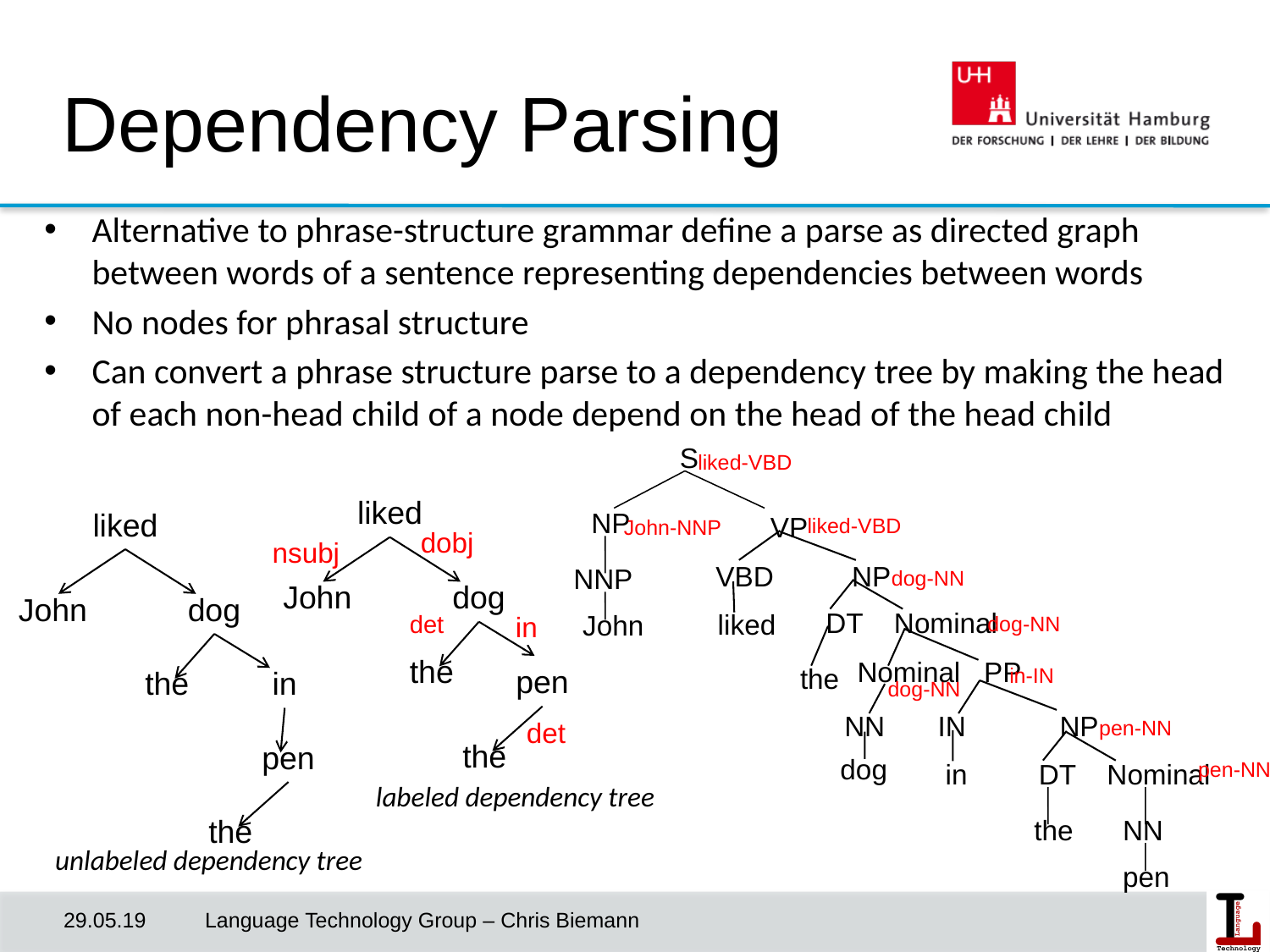

# Dependency Parsing
Alternative to phrase-structure grammar define a parse as directed graph between words of a sentence representing dependencies between words
No nodes for phrasal structure
Can convert a phrase structure parse to a dependency tree by making the head of each non-head child of a node depend on the head of the head child
S
liked-VBD

NP
VP
liked-VBD
John-NNP

VBD          NP
NNP
dog-NN

     DT    Nominal
liked
John
dog-NN

Nominal   PP
the
in-IN
dog-NN

IN            NP
NN
pen-NN

dog
pen-NN
in
     DT    Nominal

the
NN

pen
liked
dobj
nsubj
John
dog
det
in
the
pen
det
the
liked
John
dog
the
in
pen
the
labeled dependency tree
unlabeled dependency tree
29.05.19
 Language Technology Group – Chris Biemann